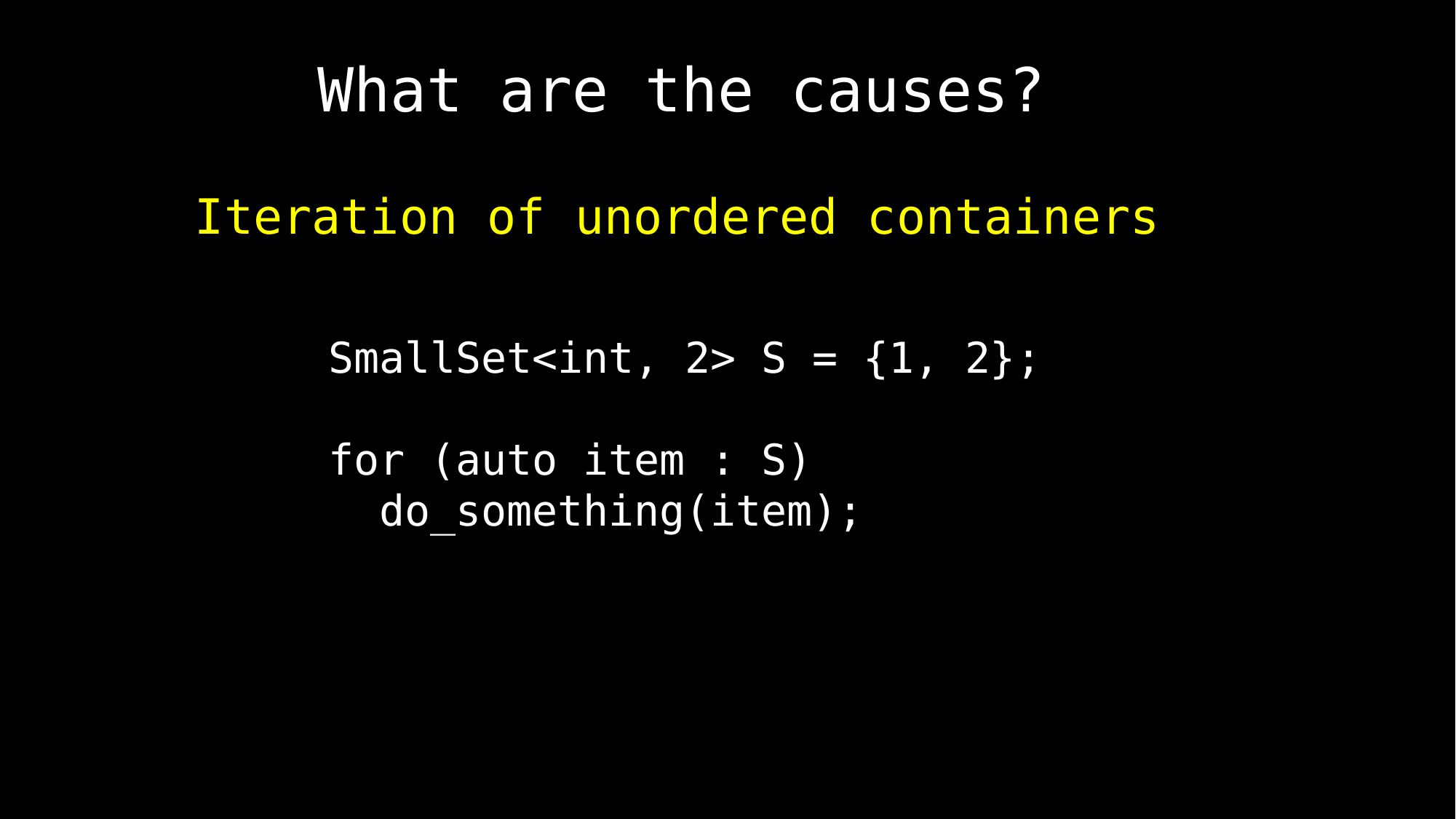

What are the causes?
Iteration of unordered containers
SmallSet<int, 2> S = {1, 2};

for (auto item : S)
  do_something(item);